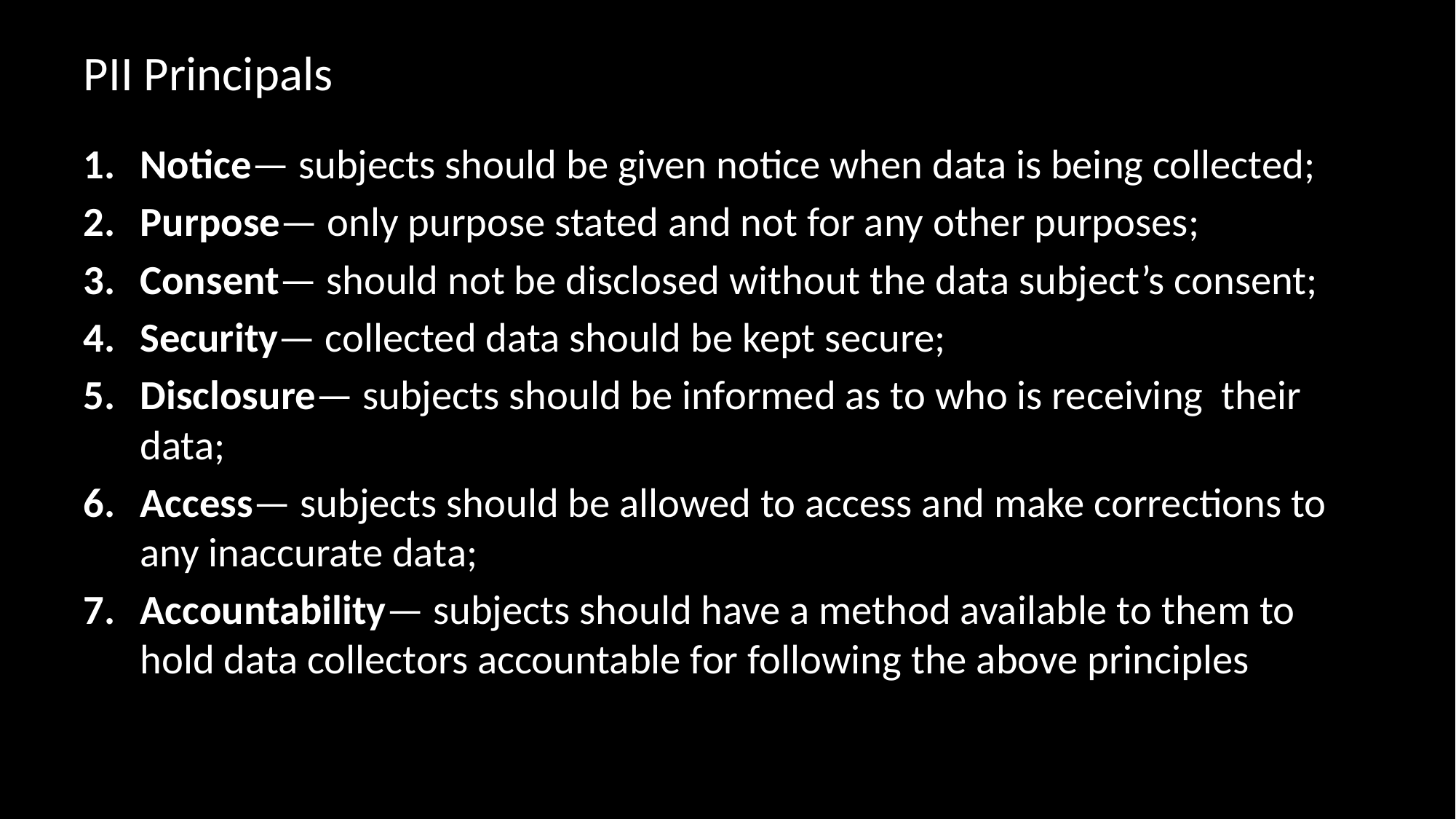

# PII Principals
Notice— subjects should be given notice when data is being collected;
Purpose— only purpose stated and not for any other purposes;
Consent— should not be disclosed without the data subject’s consent;
Security— collected data should be kept secure;
Disclosure— subjects should be informed as to who is receiving  their data;
Access— subjects should be allowed to access and make corrections to any inaccurate data;
Accountability— subjects should have a method available to them to hold data collectors accountable for following the above principles